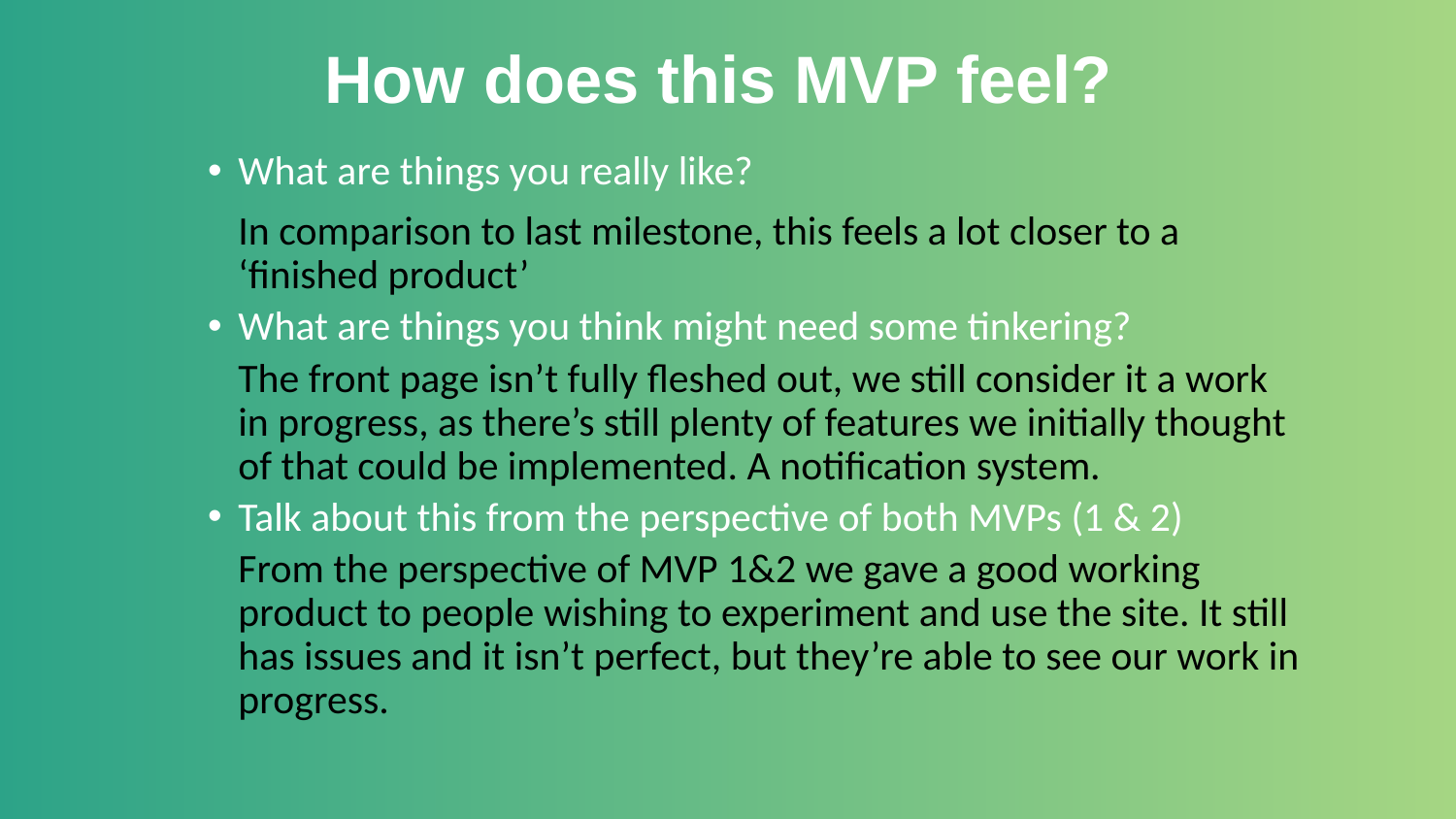

How does this MVP feel?
What are things you really like?
In comparison to last milestone, this feels a lot closer to a ‘finished product’
What are things you think might need some tinkering?
The front page isn’t fully fleshed out, we still consider it a work in progress, as there’s still plenty of features we initially thought of that could be implemented. A notification system.
Talk about this from the perspective of both MVPs (1 & 2)
From the perspective of MVP 1&2 we gave a good working product to people wishing to experiment and use the site. It still has issues and it isn’t perfect, but they’re able to see our work in progress.